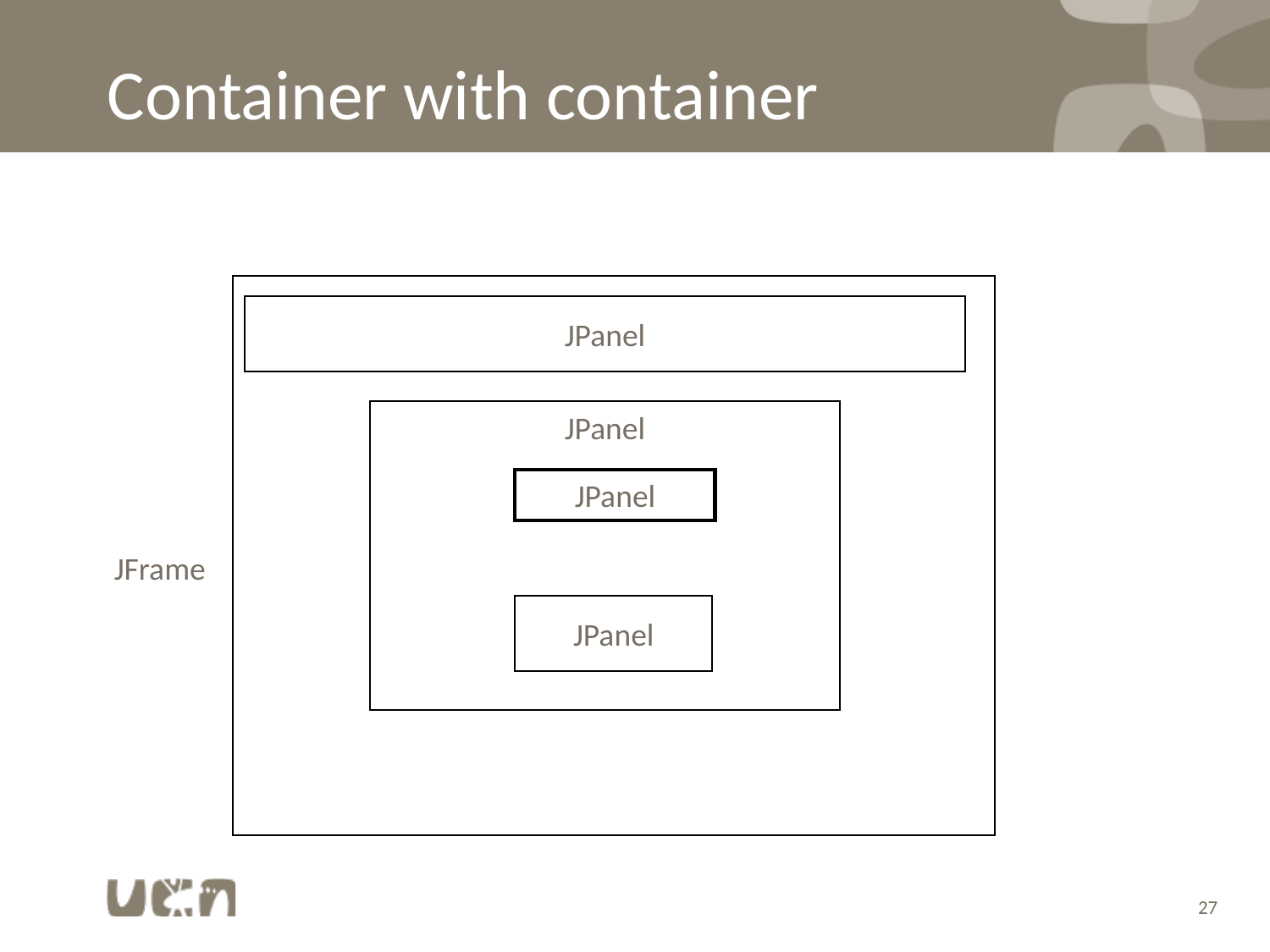

# Container with container

JPanel
JPanel
JPanel
JFrame
JPanel
27